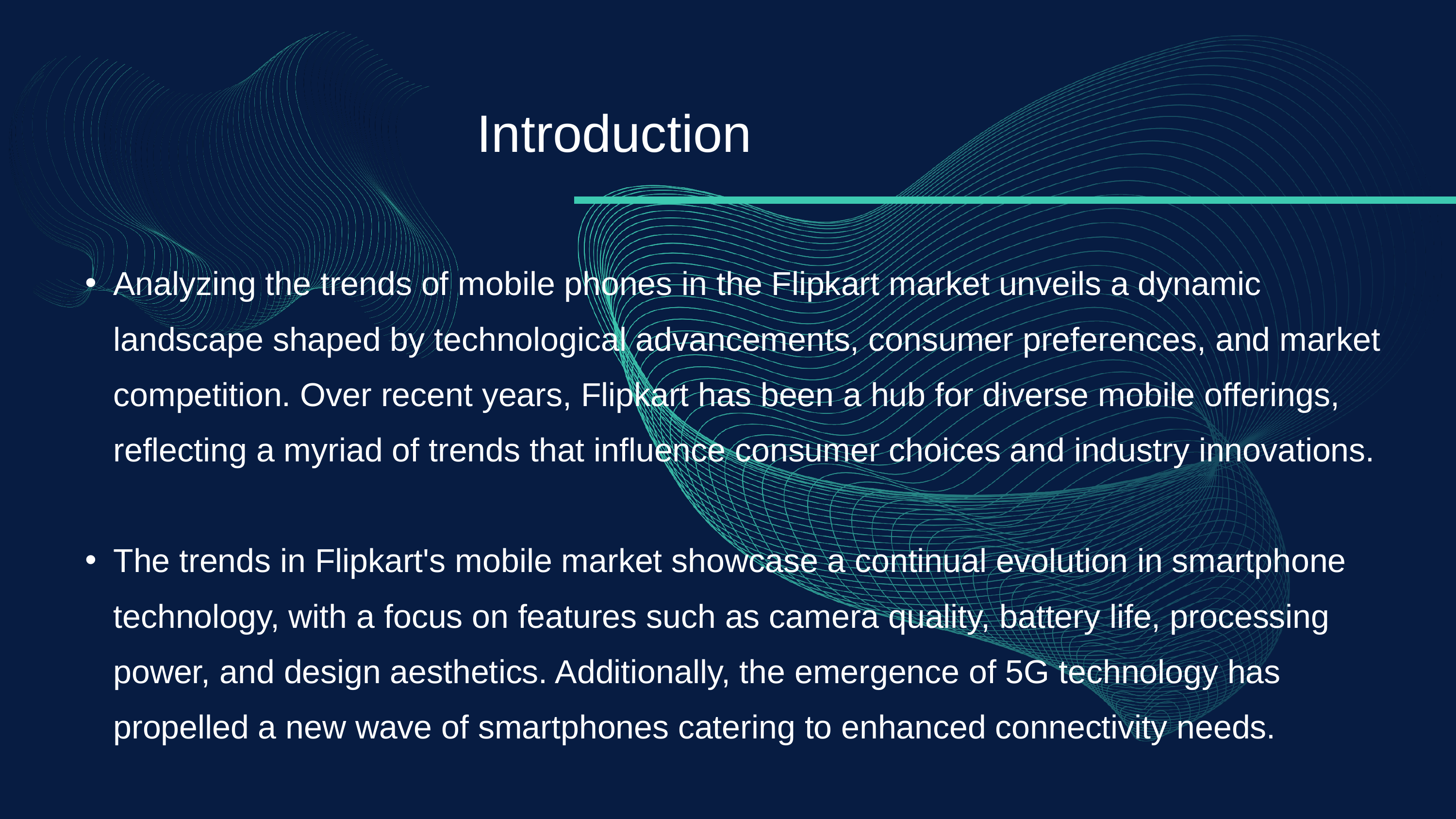

Introduction

Analyzing the trends of mobile phones in the Flipkart market unveils a dynamic landscape shaped by technological advancements, consumer preferences, and market competition. Over recent years, Flipkart has been a hub for diverse mobile offerings, reflecting a myriad of trends that influence consumer choices and industry innovations.

The trends in Flipkart's mobile market showcase a continual evolution in smartphone technology, with a focus on features such as camera quality, battery life, processing power, and design aesthetics. Additionally, the emergence of 5G technology has propelled a new wave of smartphones catering to enhanced connectivity needs.